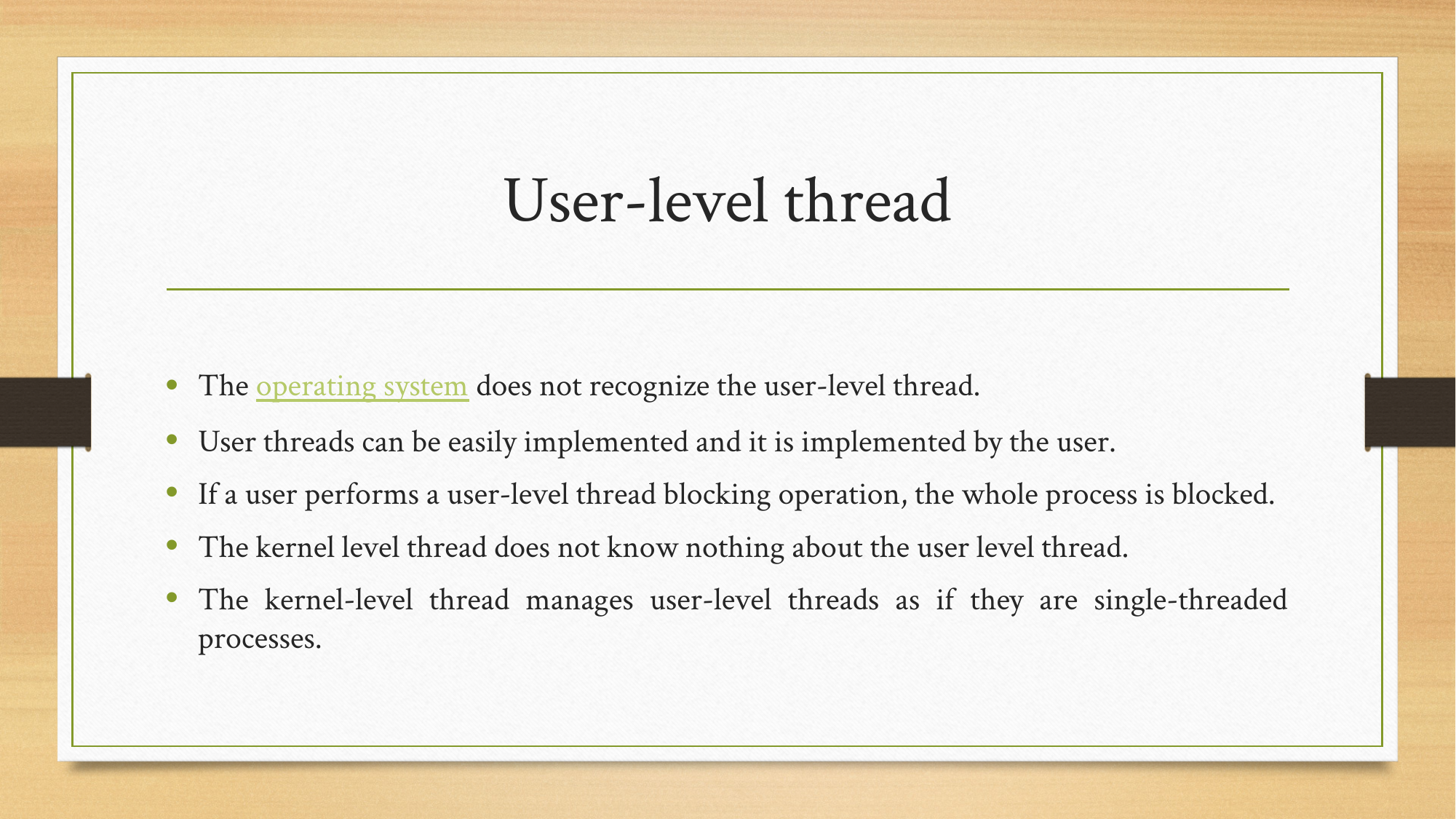

# User-level thread

The operating system does not recognize the user-level thread.
User threads can be easily implemented and it is implemented by the user.
If a user performs a user-level thread blocking operation, the whole process is blocked.
The kernel level thread does not know nothing about the user level thread.
The kernel-level thread manages user-level threads as if they are single-threaded processes.